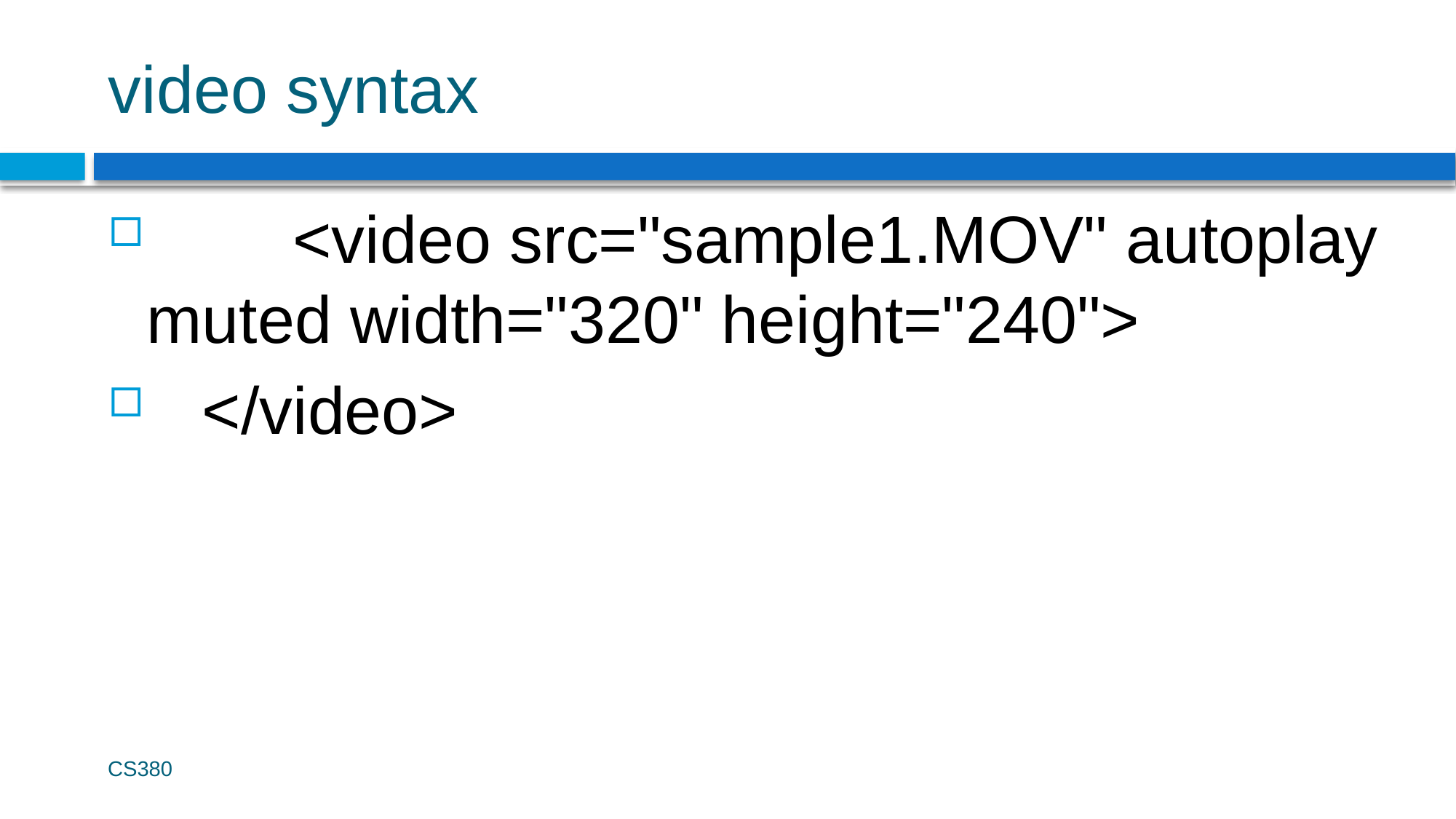

# video syntax
11
	  <video src="sample1.MOV" autoplay muted width="320" height="240">
   </video>
CS380